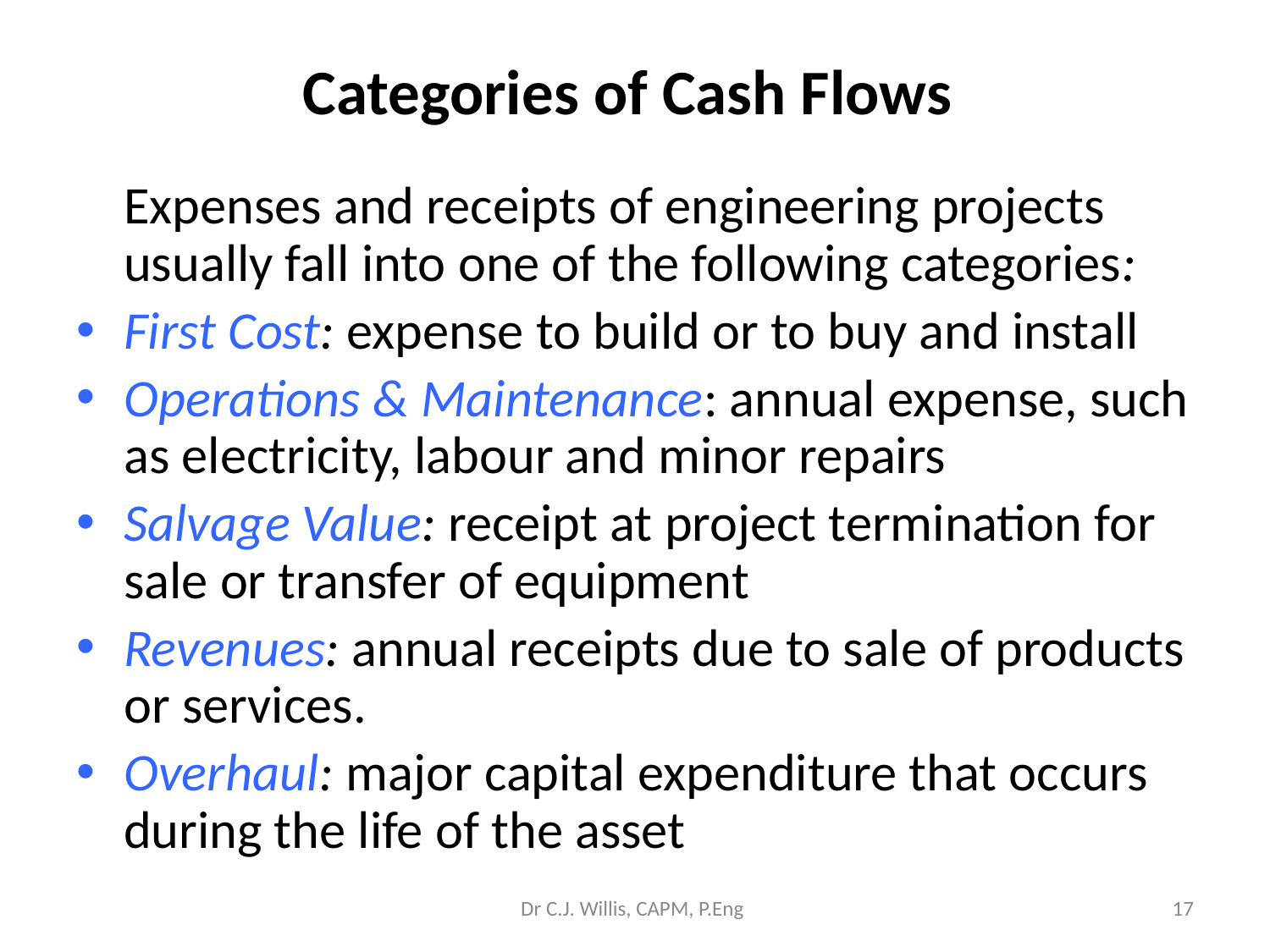

# Categories of Cash Flows
	Expenses and receipts of engineering projects usually fall into one of the following categories:
First Cost: expense to build or to buy and install
Operations & Maintenance: annual expense, such as electricity, labour and minor repairs
Salvage Value: receipt at project termination for sale or transfer of equipment
Revenues: annual receipts due to sale of products or services.
Overhaul: major capital expenditure that occurs during the life of the asset
Dr C.J. Willis, CAPM, P.Eng
17